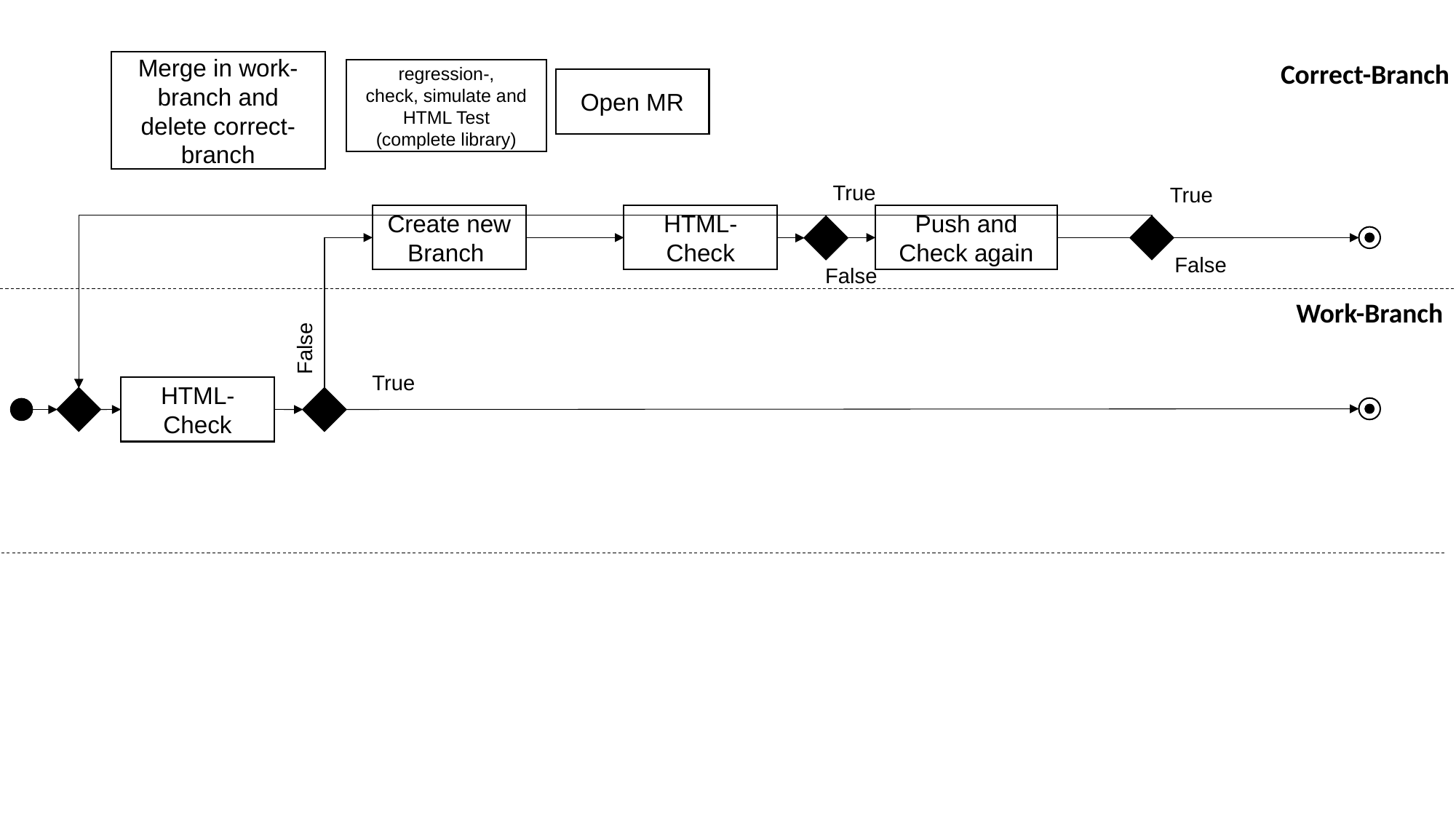

Correct-Branch
Merge in work-branch and delete correct-branch
regression-,
check, simulate and HTML Test
(complete library)
Open MR
True
True
Create new Branch
HTML-Check
Push and Check again

False
False
Work-Branch
False
True
HTML-Check